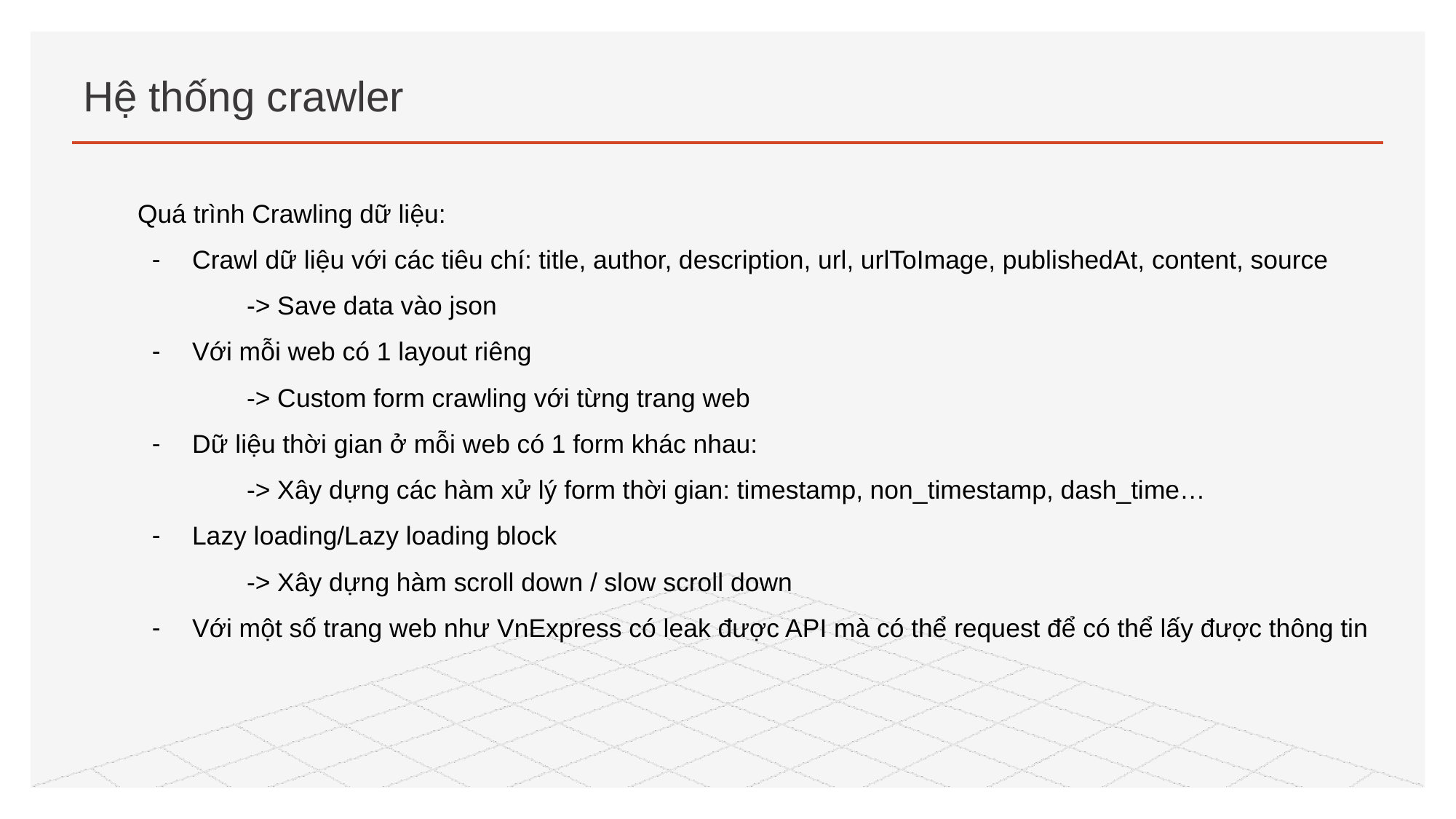

# Hệ thống crawler
Quá trình Crawling dữ liệu:
Crawl dữ liệu với các tiêu chí: title, author, description, url, urlToImage, publishedAt, content, source
-> Save data vào json
Với mỗi web có 1 layout riêng
-> Custom form crawling với từng trang web
Dữ liệu thời gian ở mỗi web có 1 form khác nhau:
-> Xây dựng các hàm xử lý form thời gian: timestamp, non_timestamp, dash_time…
Lazy loading/Lazy loading block
-> Xây dựng hàm scroll down / slow scroll down
Với một số trang web như VnExpress có leak được API mà có thể request để có thể lấy được thông tin